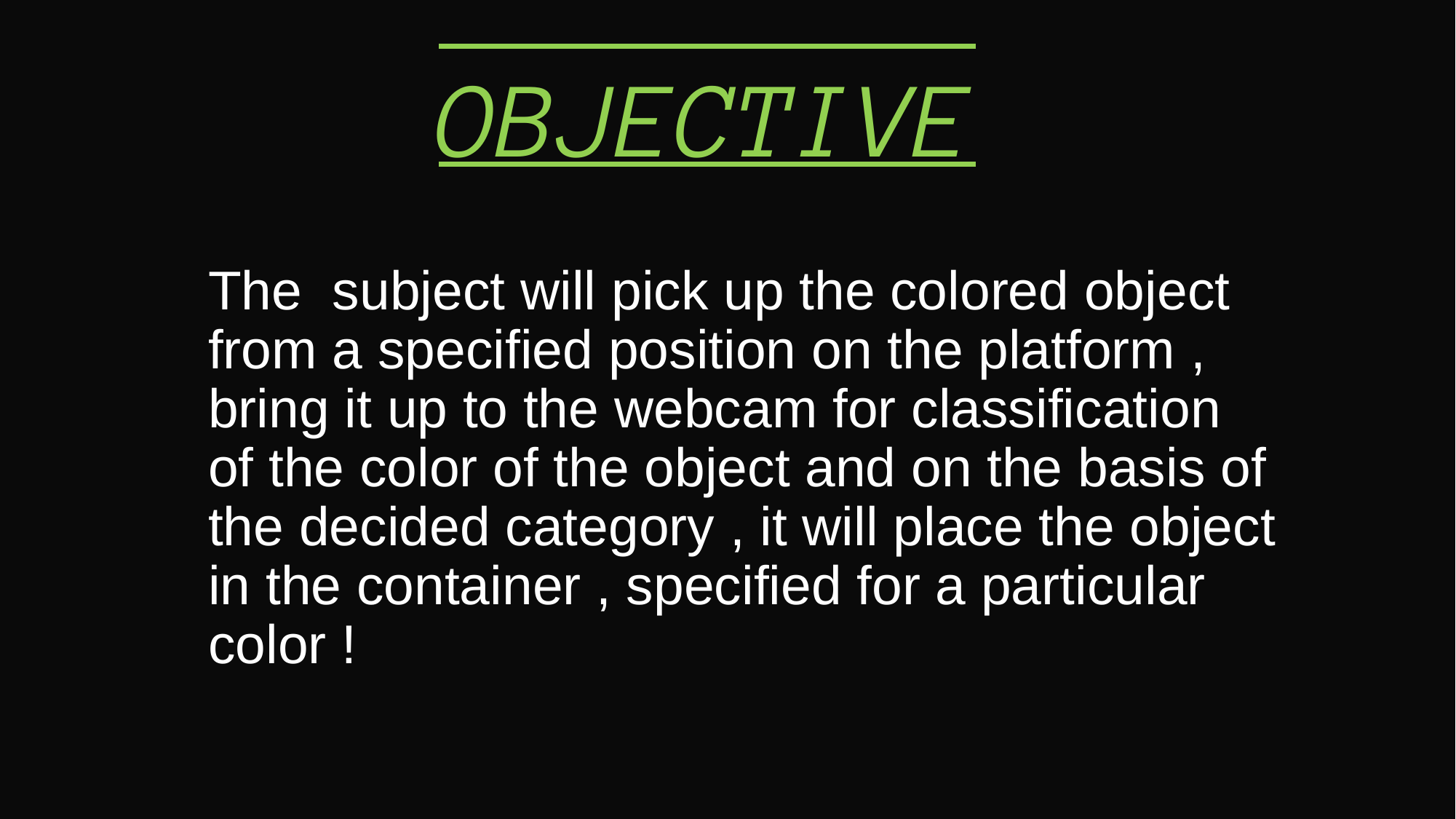

# OBJECTIVE
The  subject will pick up the colored object from a specified position on the platform , bring it up to the webcam for classification of the color of the object and on the basis of the decided category , it will place the object in the container , specified for a particular color !